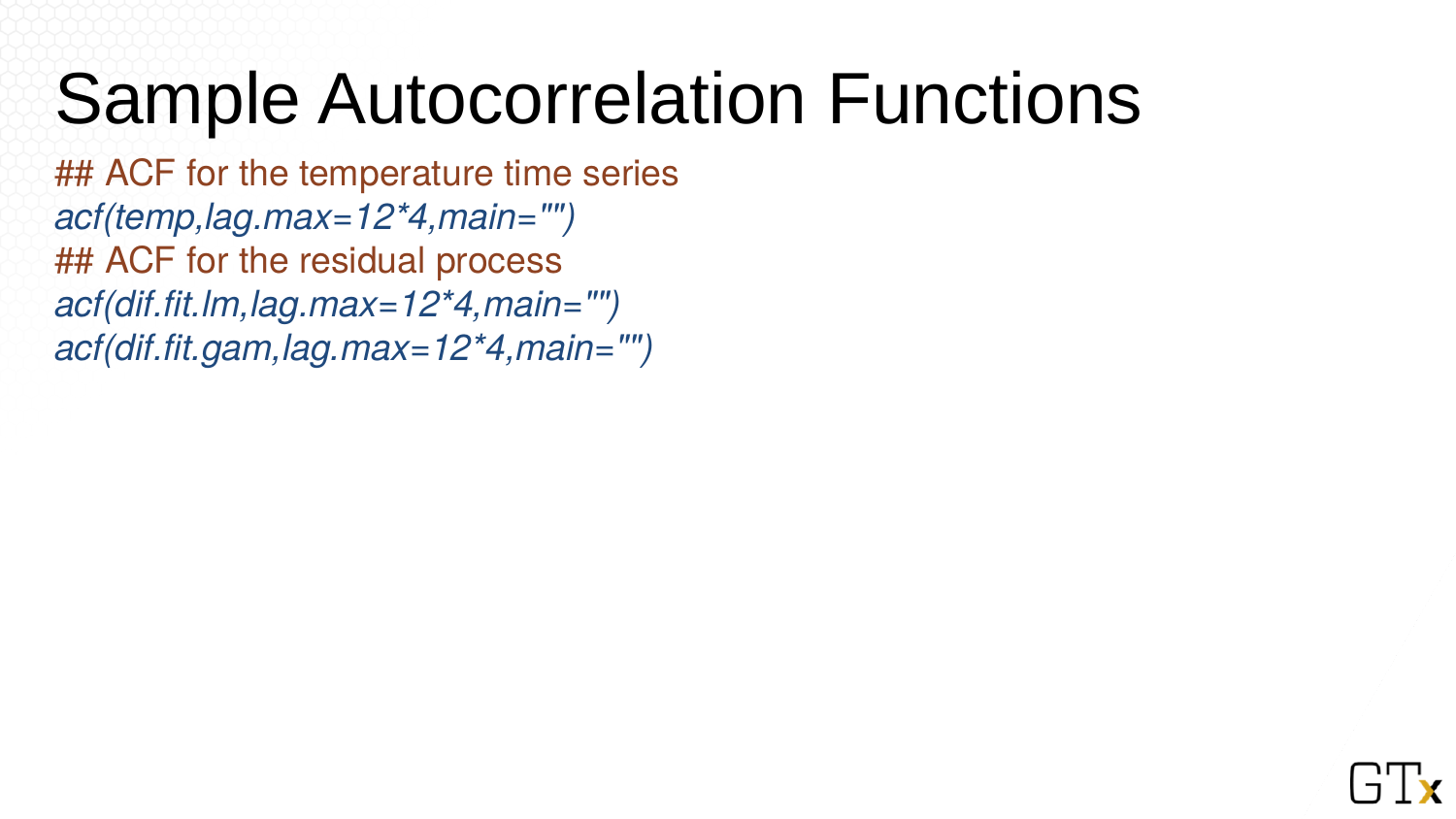

# Sample Autocorrelation Functions
## ACF for the temperature time series
acf(temp,lag.max=12*4,main="")
## ACF for the residual process
acf(dif.fit.lm,lag.max=12*4,main="")
acf(dif.fit.gam,lag.max=12*4,main="")